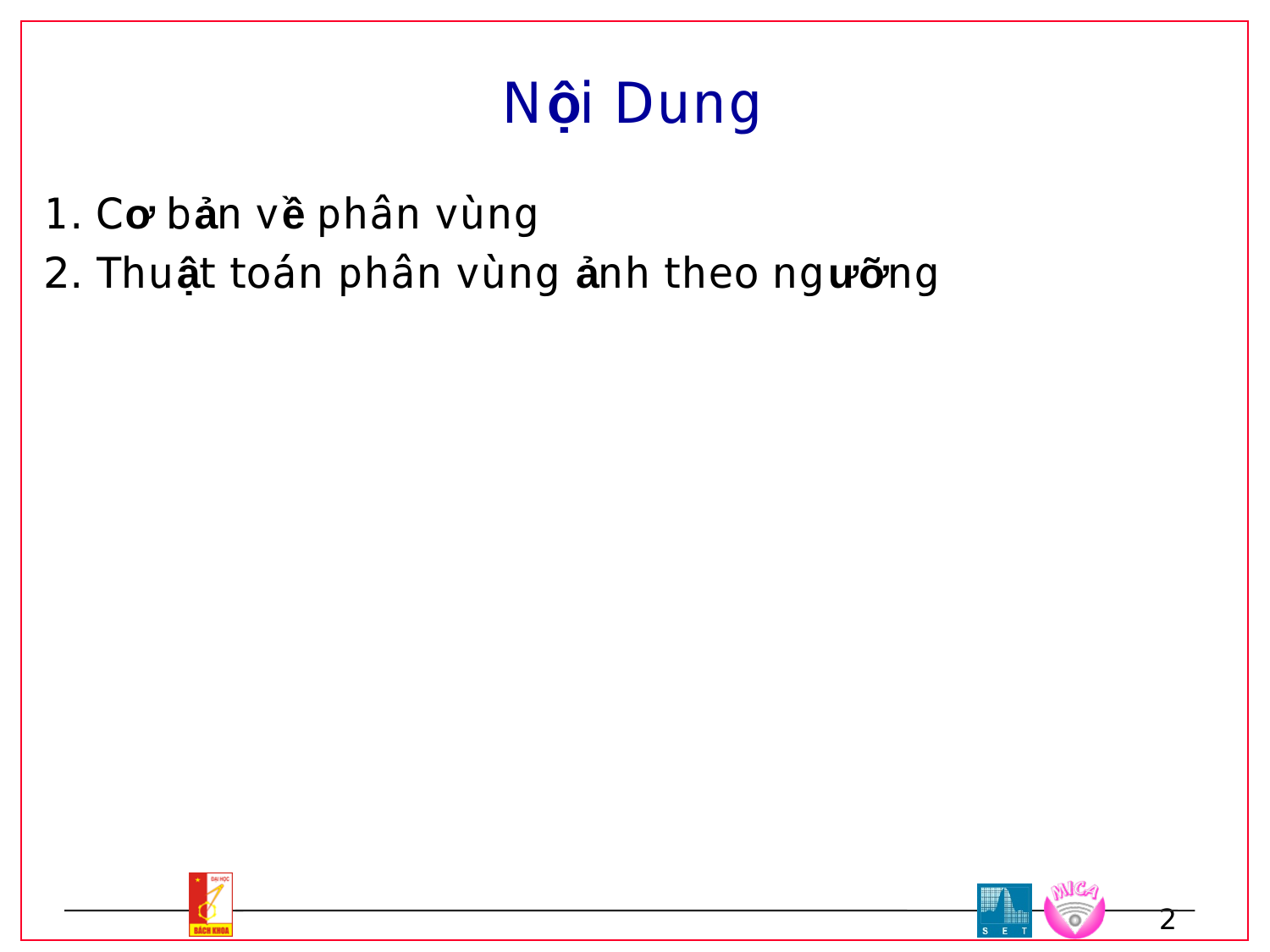

# Nội Dung
1. Cơ bản về phân vùng
2. Thuật toán phân vùng ảnh theo ngưỡng